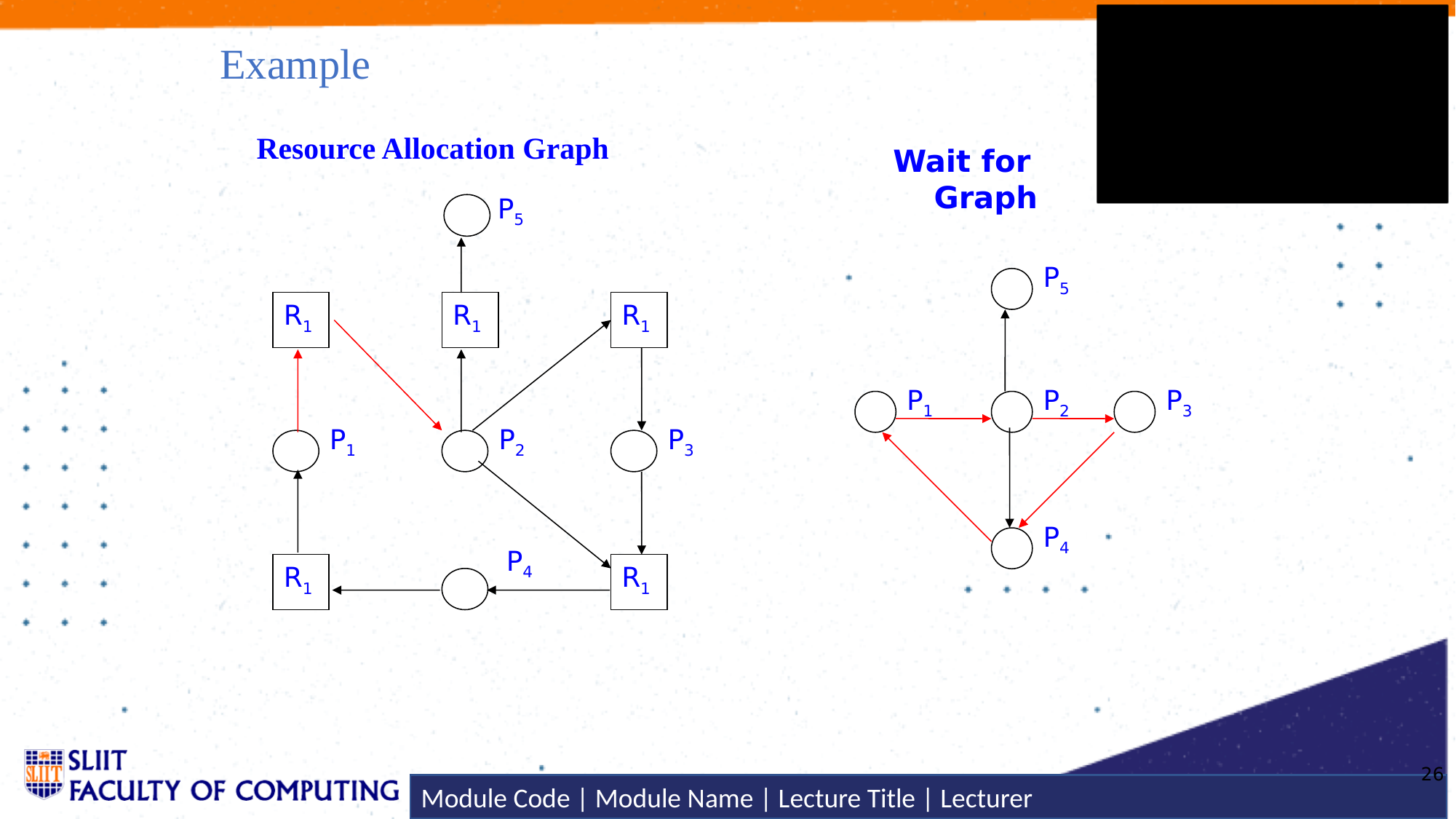

# Example
Resource Allocation Graph
Wait for Graph
P5

R1
R1
R1

P1

P2

P3

P4

R1
R1

P5

P1

P2

P3

P4

26